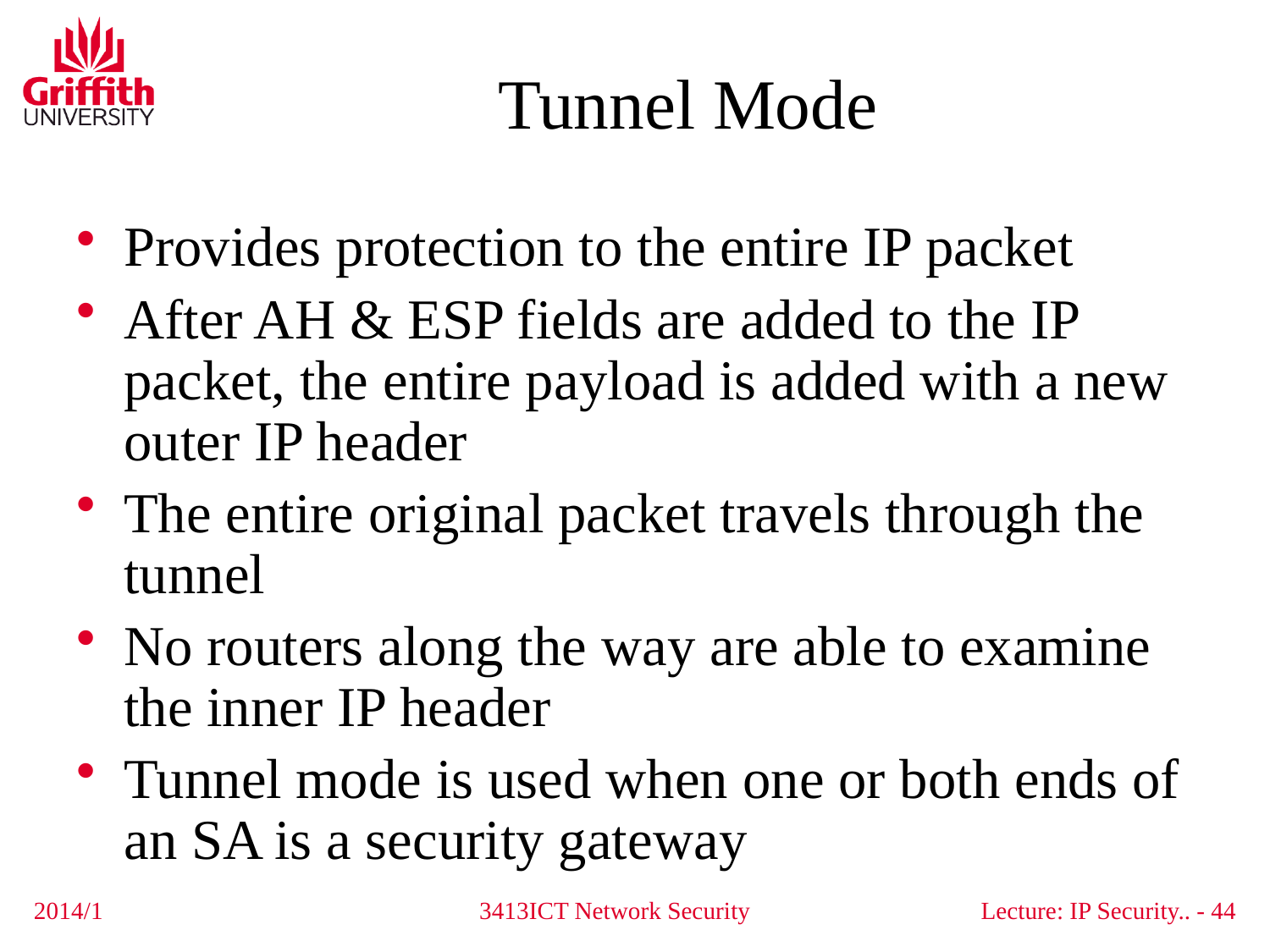

# Tunnel Mode
Provides protection to the entire IP packet
After AH & ESP fields are added to the IP packet, the entire payload is added with a new outer IP header
The entire original packet travels through the tunnel
No routers along the way are able to examine the inner IP header
Tunnel mode is used when one or both ends of an SA is a security gateway
2014/1
3413ICT Network Security
Lecture: IP Security.. - 44